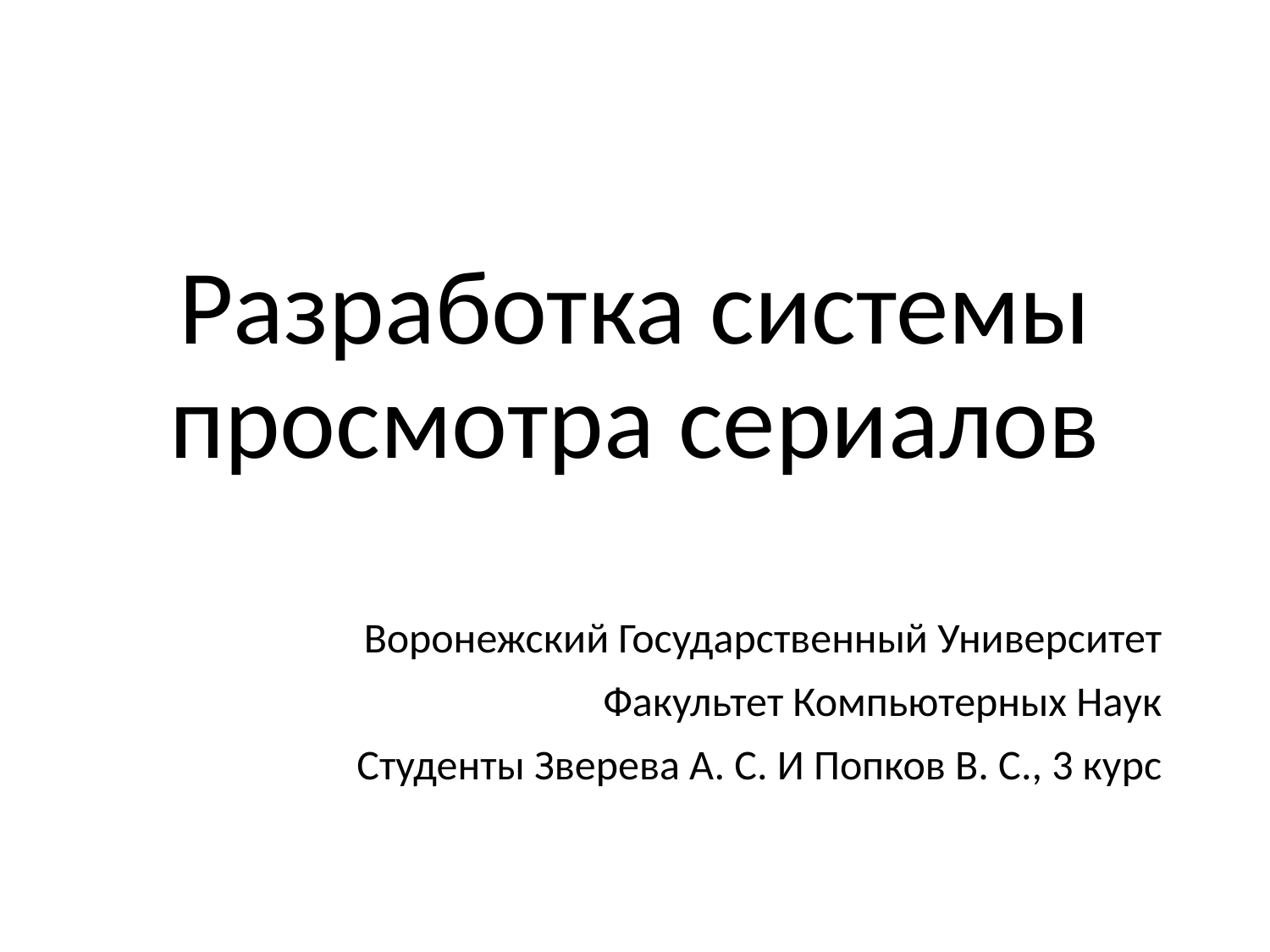

# Разработка системы просмотра сериалов
Воронежский Государственный Университет
Факультет Компьютерных Наук
Студенты Зверева А. С. И Попков В. С., 3 курс